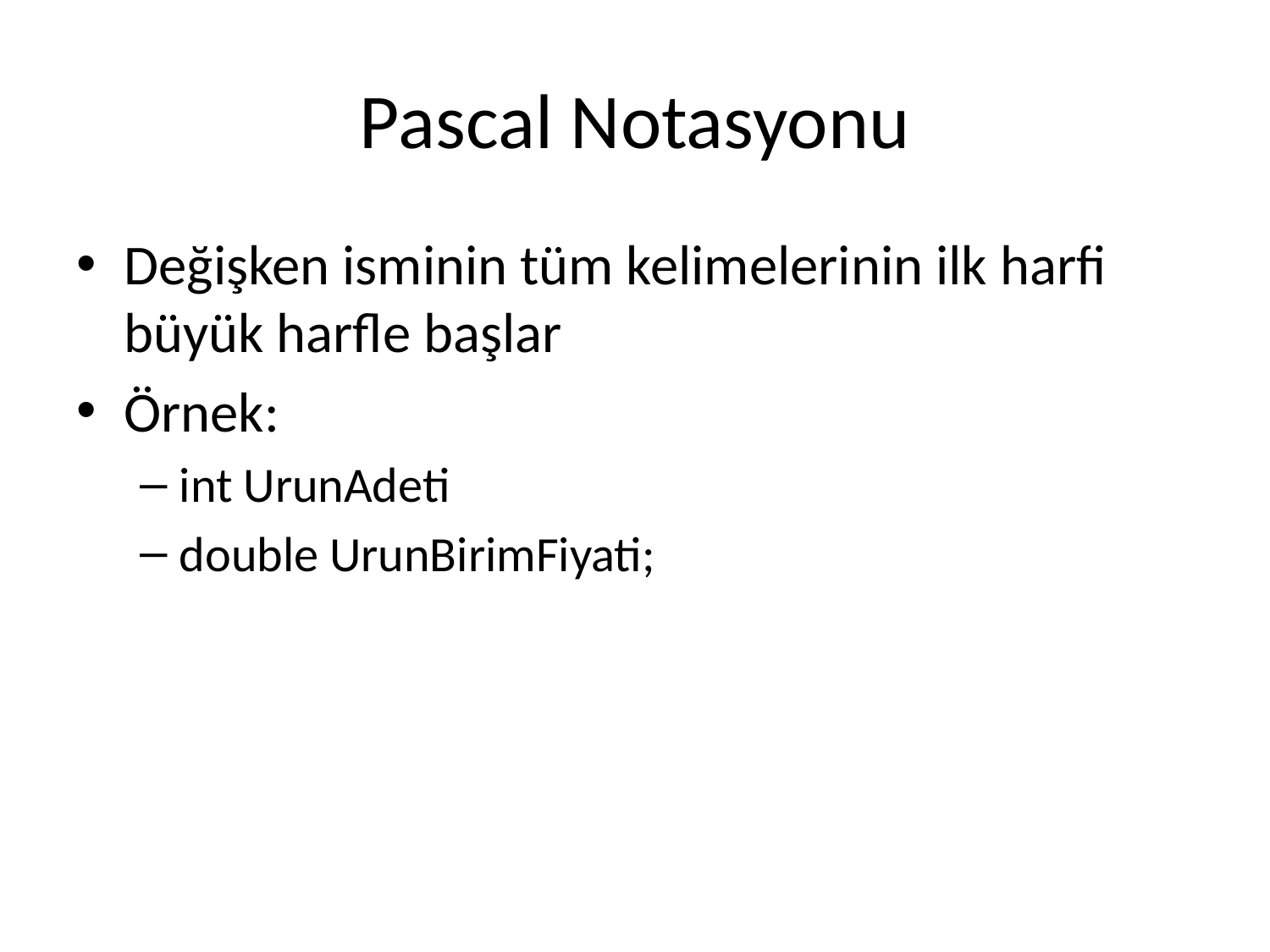

# Pascal Notasyonu
Değişken isminin tüm kelimelerinin ilk harfi büyük harfle başlar
Örnek:
int UrunAdeti
double UrunBirimFiyati;